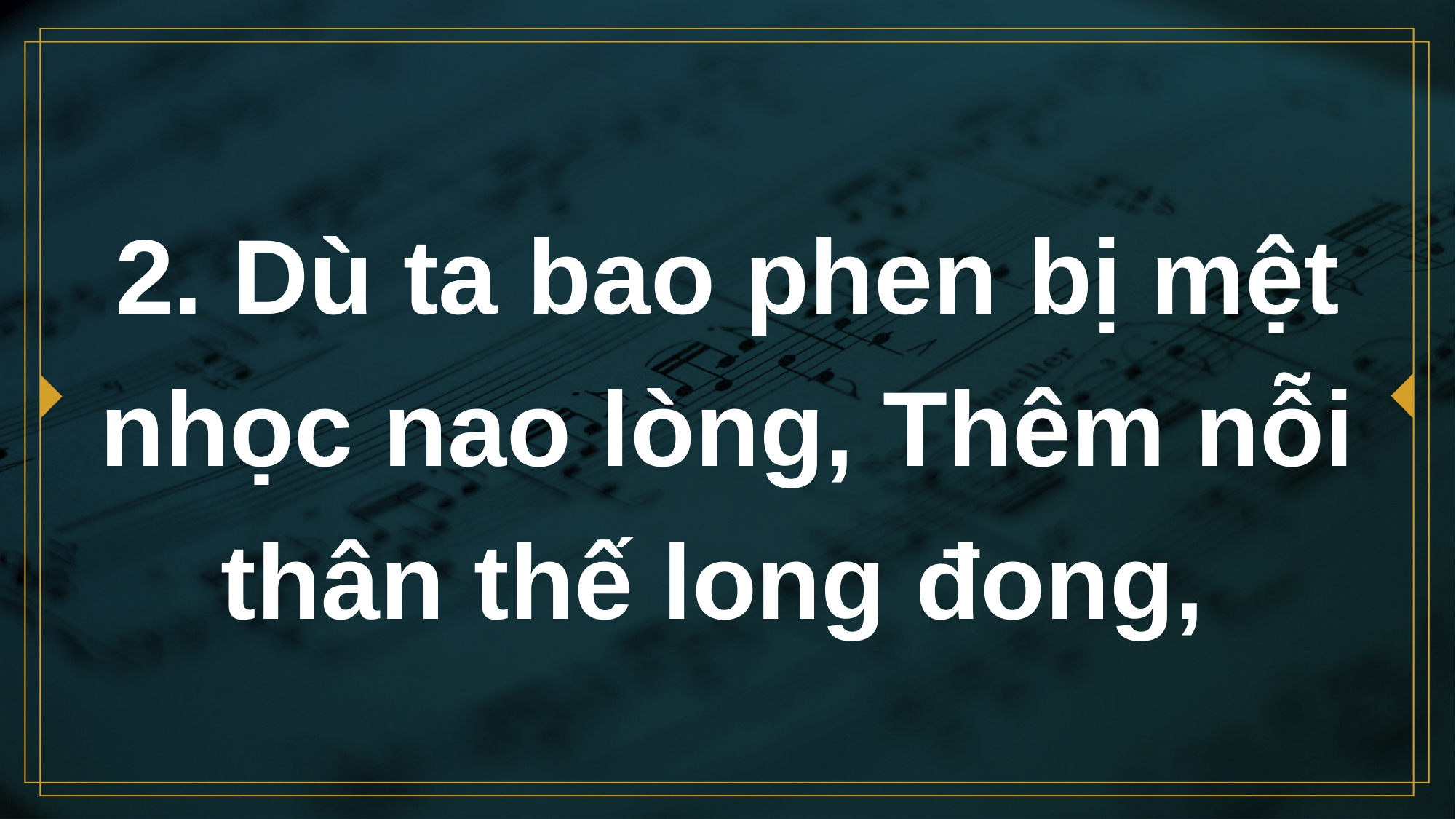

# 2. Dù ta bao phen bị mệt nhọc nao lòng, Thêm nỗi thân thế long đong,